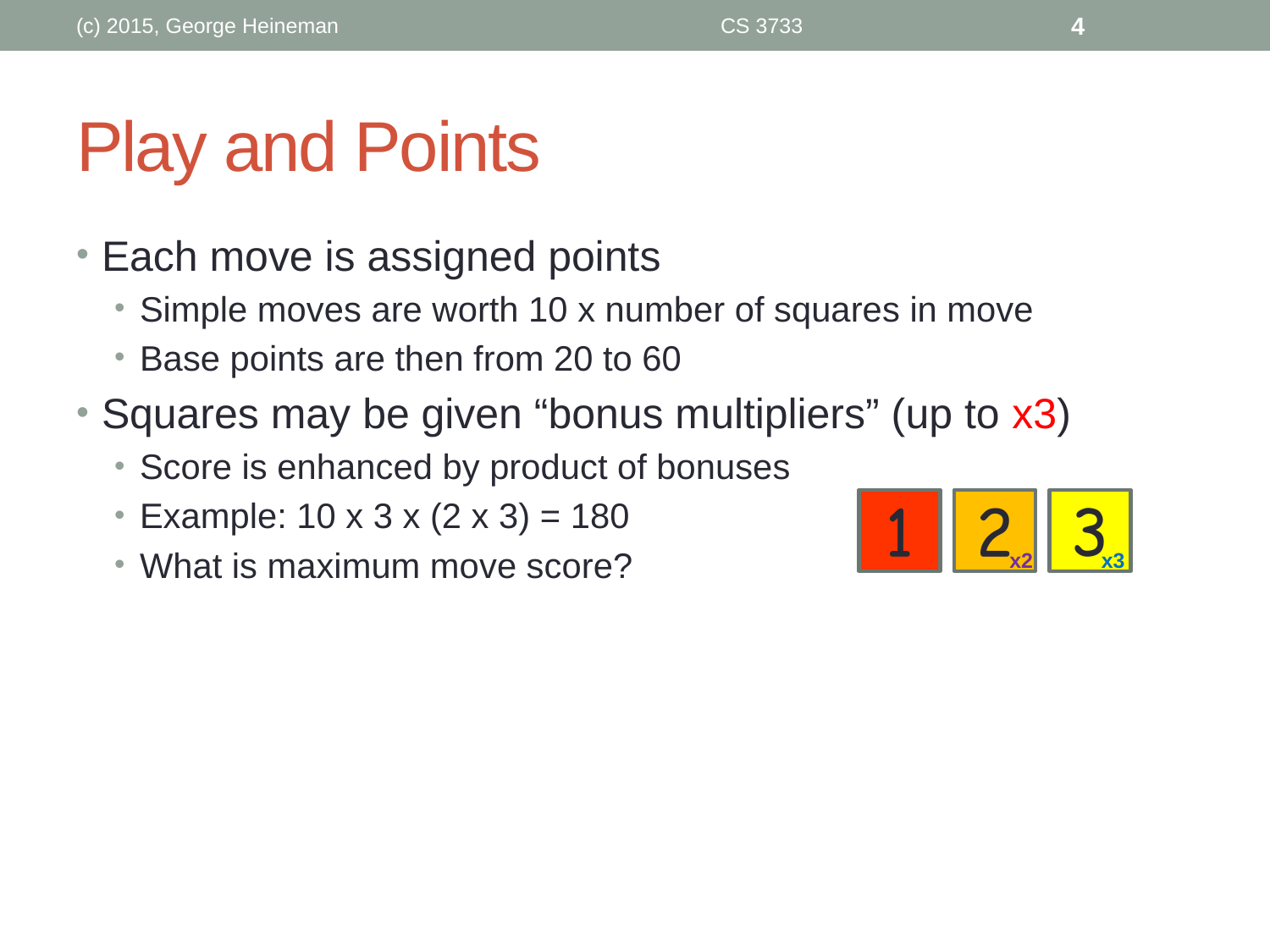

(c) 2015, George Heineman
CS 3733
4
# Play and Points
Each move is assigned points
Simple moves are worth 10 x number of squares in move
Base points are then from 20 to 60
Squares may be given “bonus multipliers” (up to x3)
Score is enhanced by product of bonuses
Example: 10 x 3 x (2 x 3) = 180
What is maximum move score?
1
2
3
x2
x3